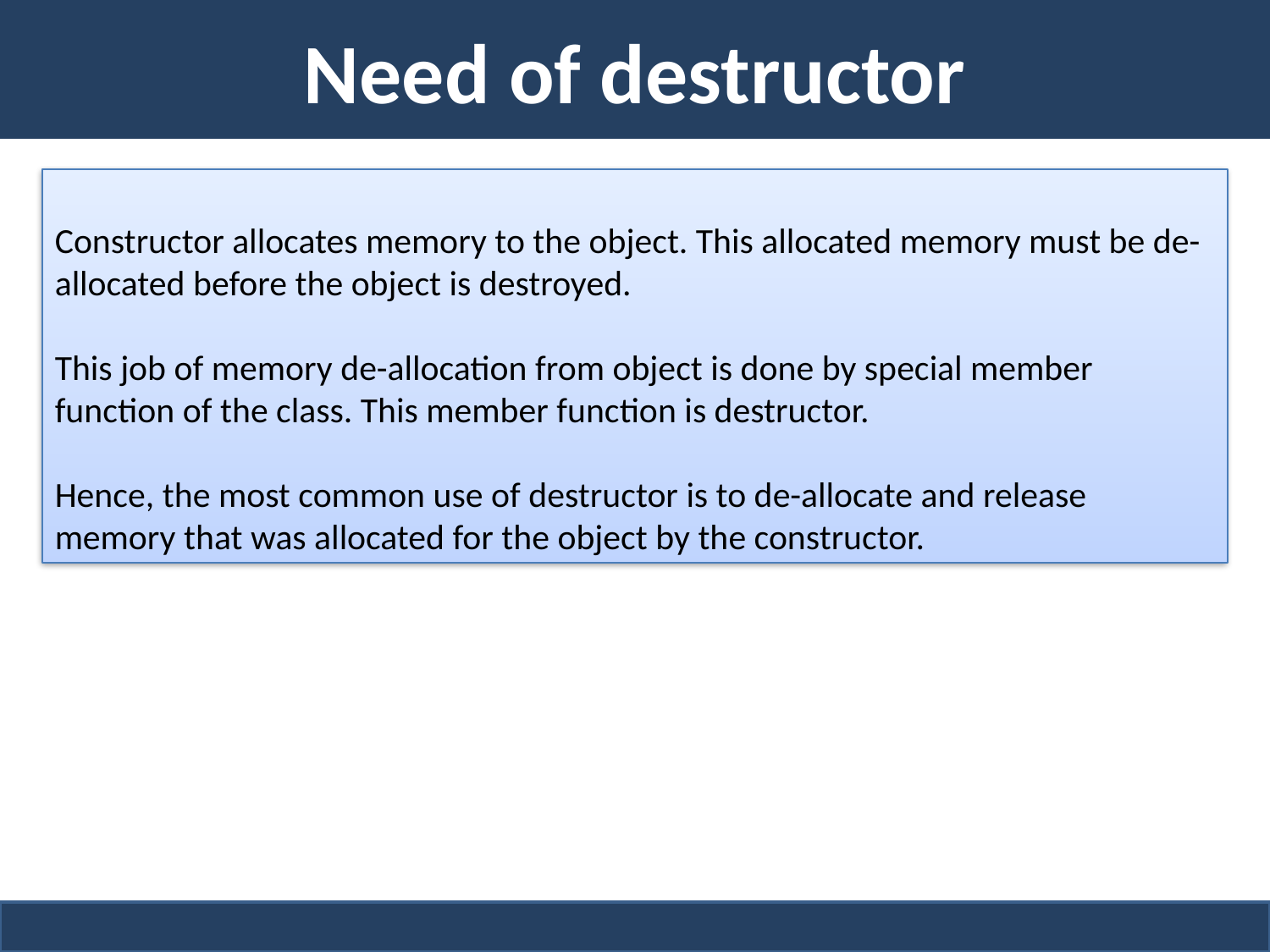

# Need of destructor
Constructor allocates memory to the object. This allocated memory must be de-allocated before the object is destroyed.

This job of memory de-allocation from object is done by special member function of the class. This member function is destructor.

Hence, the most common use of destructor is to de-allocate and release memory that was allocated for the object by the constructor.